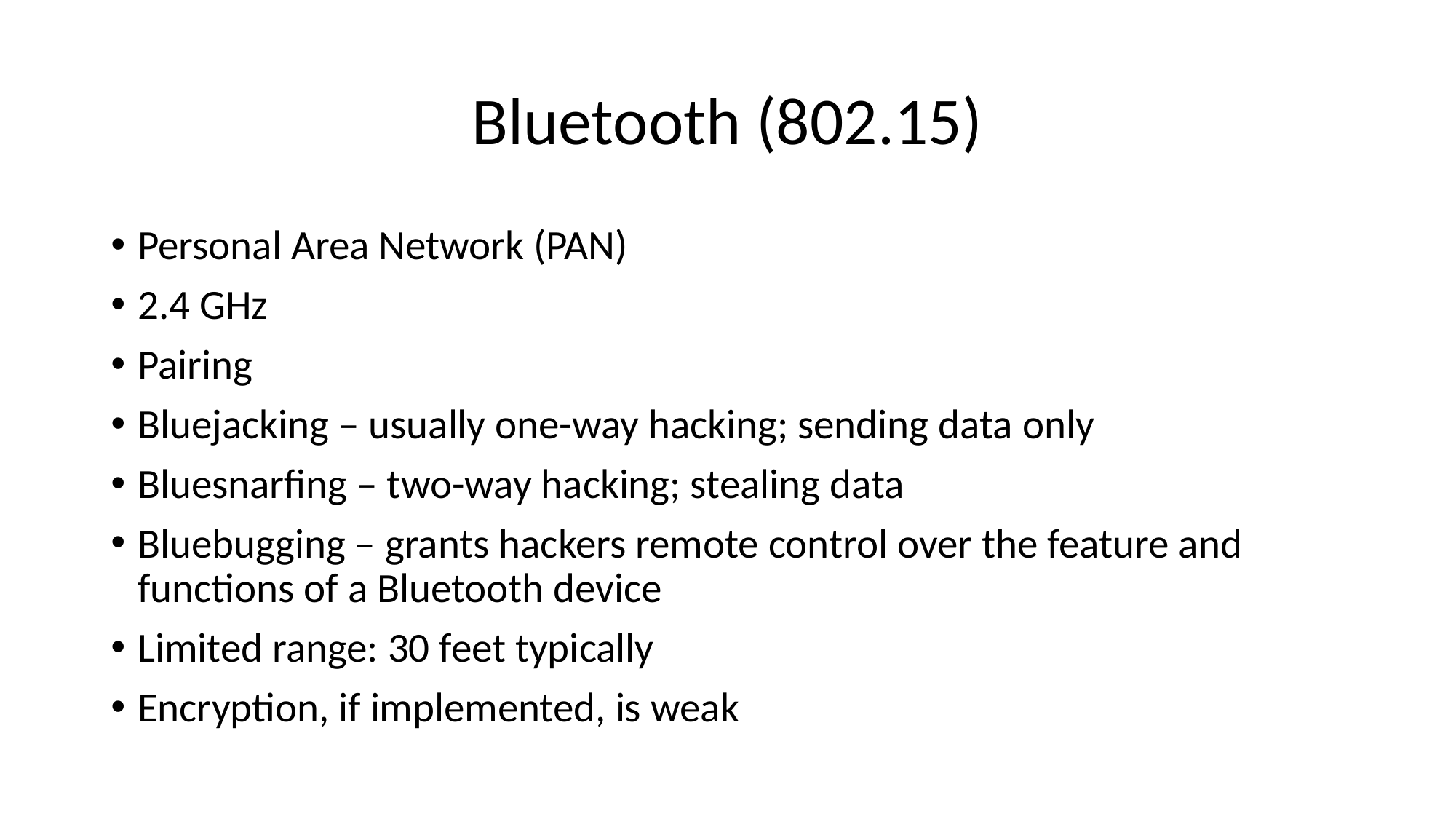

# Bluetooth (802.15)
Personal Area Network (PAN)
2.4 GHz
Pairing
Bluejacking – usually one-way hacking; sending data only
Bluesnarfing – two-way hacking; stealing data
Bluebugging – grants hackers remote control over the feature and functions of a Bluetooth device
Limited range: 30 feet typically
Encryption, if implemented, is weak